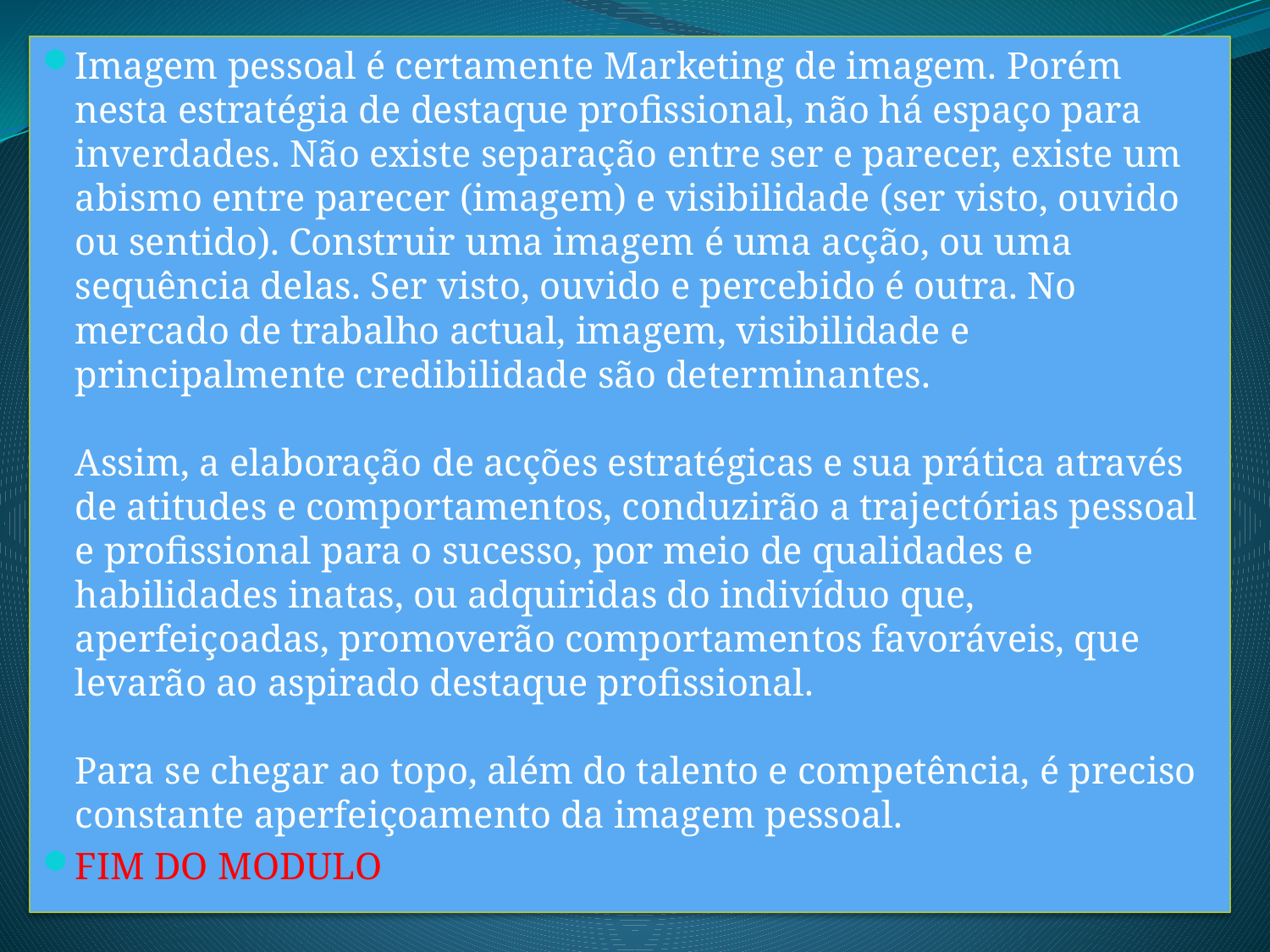

Imagem pessoal é certamente Marketing de imagem. Porém nesta estratégia de destaque profissional, não há espaço para inverdades. Não existe separação entre ser e parecer, existe um abismo entre parecer (imagem) e visibilidade (ser visto, ouvido ou sentido). Construir uma imagem é uma acção, ou uma sequência delas. Ser visto, ouvido e percebido é outra. No mercado de trabalho actual, imagem, visibilidade e principalmente credibilidade são determinantes.
           
Assim, a elaboração de acções estratégicas e sua prática através de atitudes e comportamentos, conduzirão a trajectórias pessoal e profissional para o sucesso, por meio de qualidades e habilidades inatas, ou adquiridas do indivíduo que, aperfeiçoadas, promoverão comportamentos favoráveis, que levarão ao aspirado destaque profissional.
         
Para se chegar ao topo, além do talento e competência, é preciso constante aperfeiçoamento da imagem pessoal.
FIM DO MODULO
#